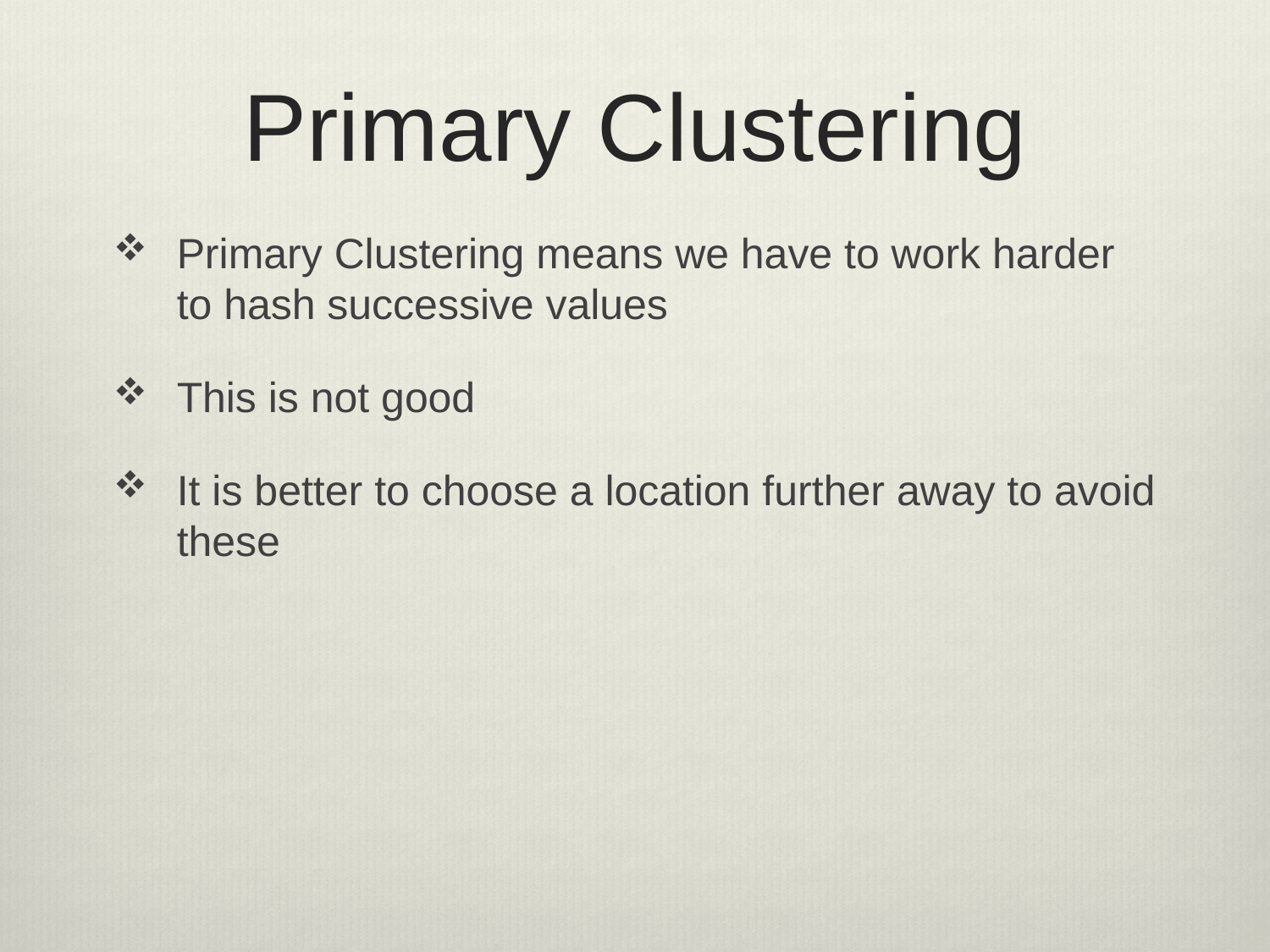

# Primary Clustering
Primary Clustering means we have to work harder to hash successive values
This is not good
It is better to choose a location further away to avoid these